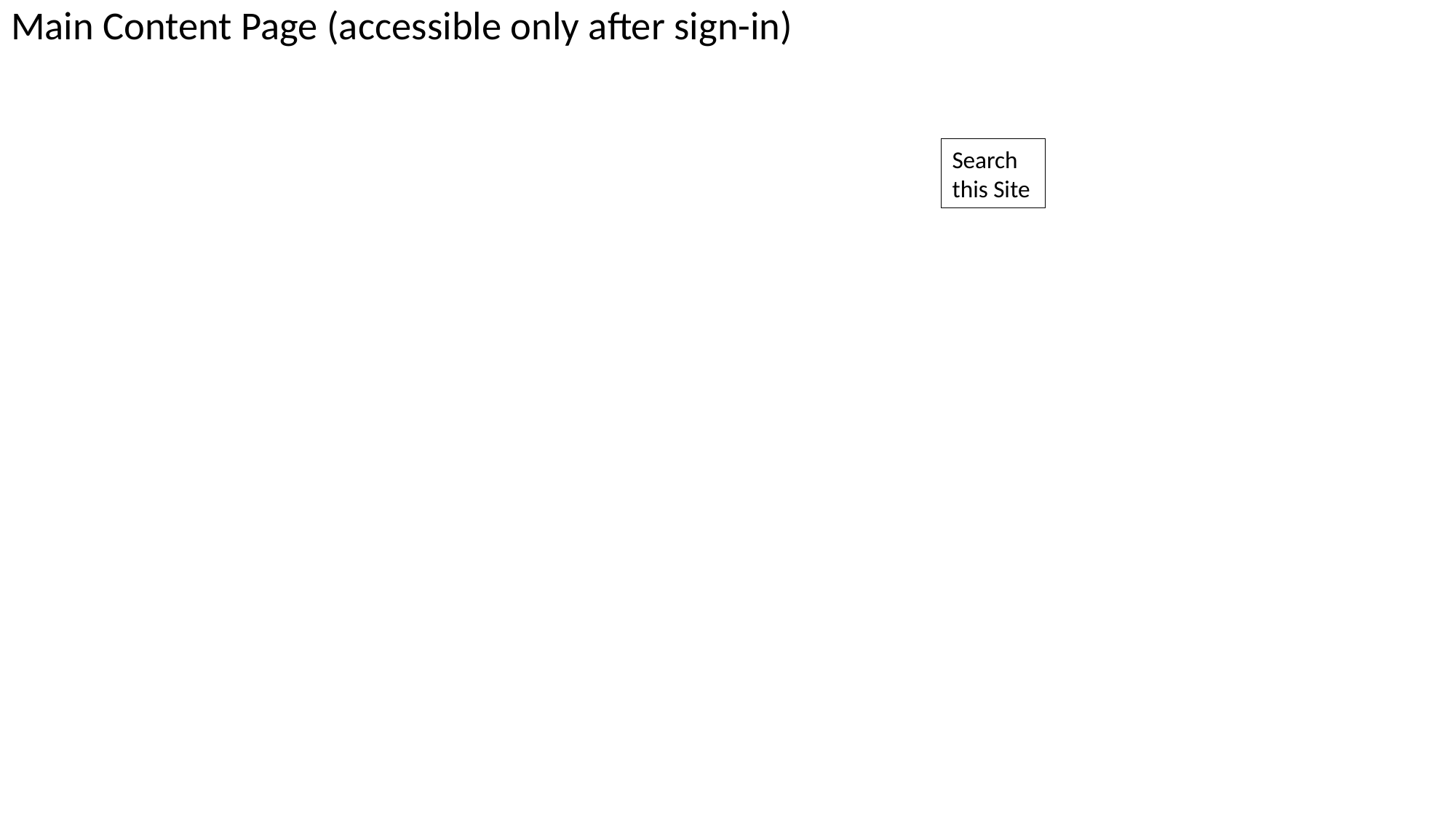

# Main Content Page (accessible only after sign-in)

Search this Site